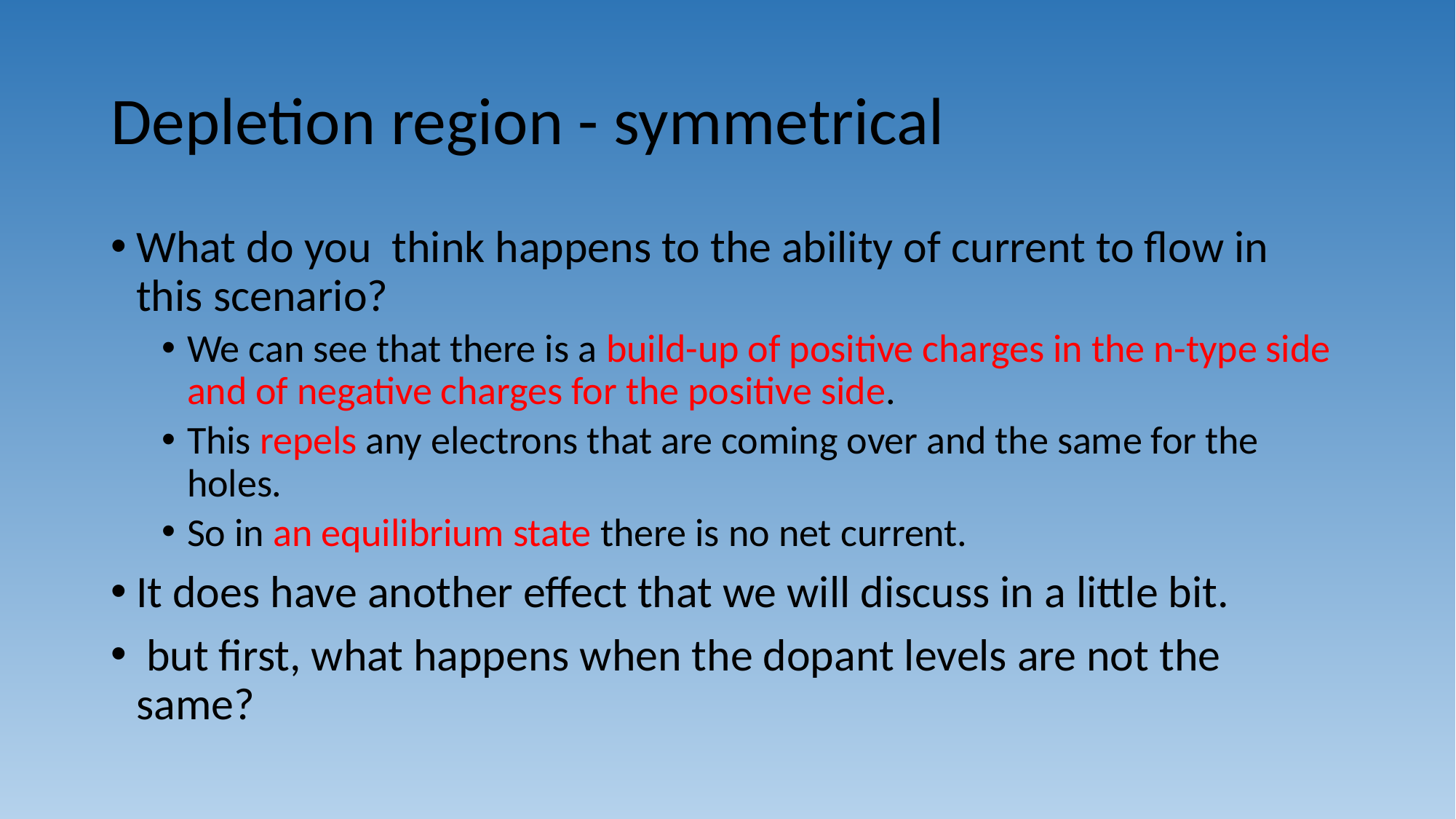

# Depletion region - symmetrical
What do you  think happens to the ability of current to flow in this scenario?
We can see that there is a build-up of positive charges in the n-type side and of negative charges for the positive side.
This repels any electrons that are coming over and the same for the holes.
So in an equilibrium state there is no net current.
It does have another effect that we will discuss in a little bit.
 but first, what happens when the dopant levels are not the same?